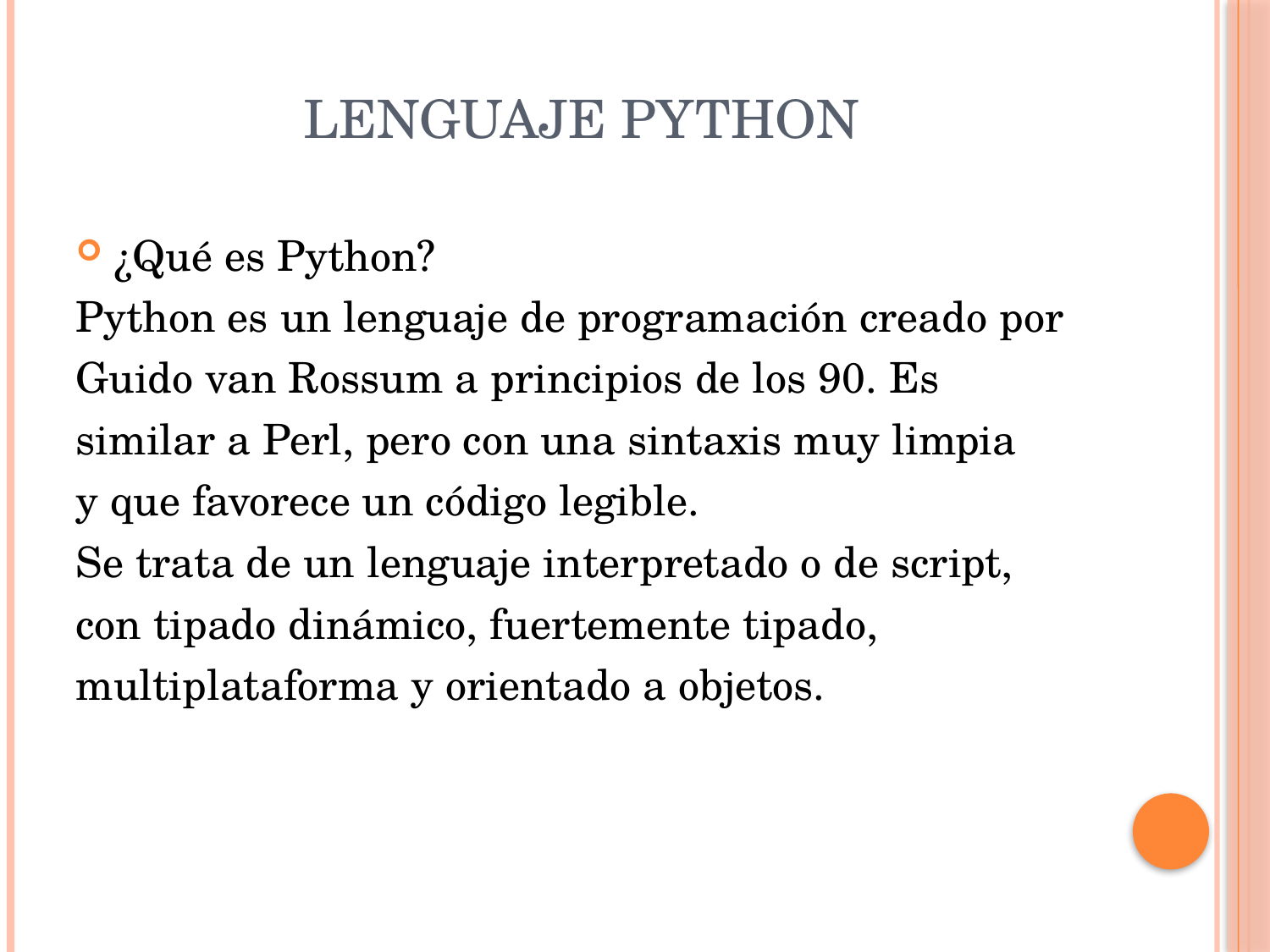

# Lenguaje Python
¿Qué es Python?
Python es un lenguaje de programación creado por
Guido van Rossum a principios de los 90. Es
similar a Perl, pero con una sintaxis muy limpia
y que favorece un código legible.
Se trata de un lenguaje interpretado o de script,
con tipado dinámico, fuertemente tipado,
multiplataforma y orientado a objetos.